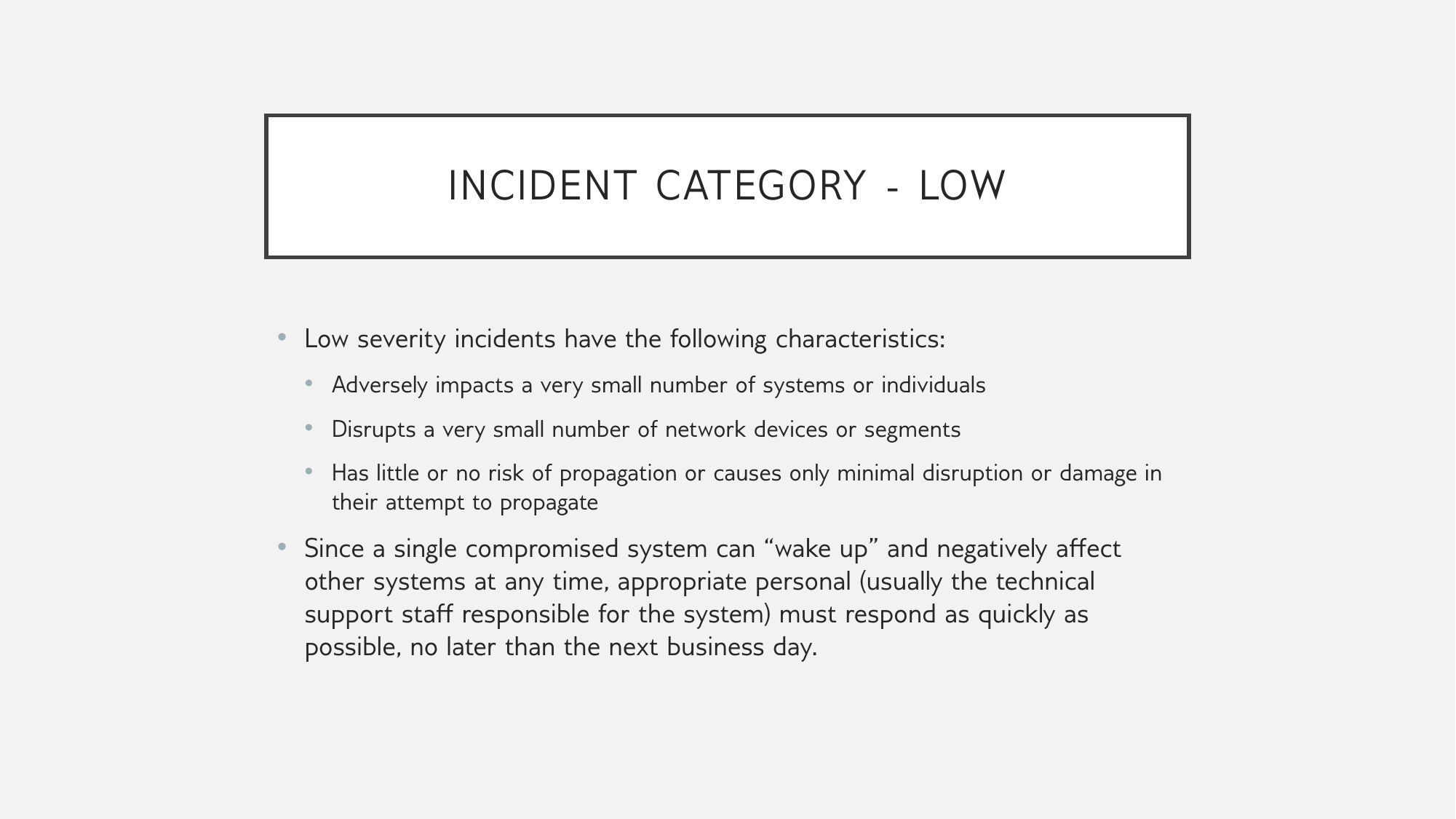

# Incident Category - LOW
Low severity incidents have the following characteristics:
Adversely impacts a very small number of systems or individuals
Disrupts a very small number of network devices or segments
Has little or no risk of propagation or causes only minimal disruption or damage in their attempt to propagate
Since a single compromised system can “wake up” and negatively affect other systems at any time, appropriate personal (usually the technical support staff responsible for the system) must respond as quickly as possible, no later than the next business day.